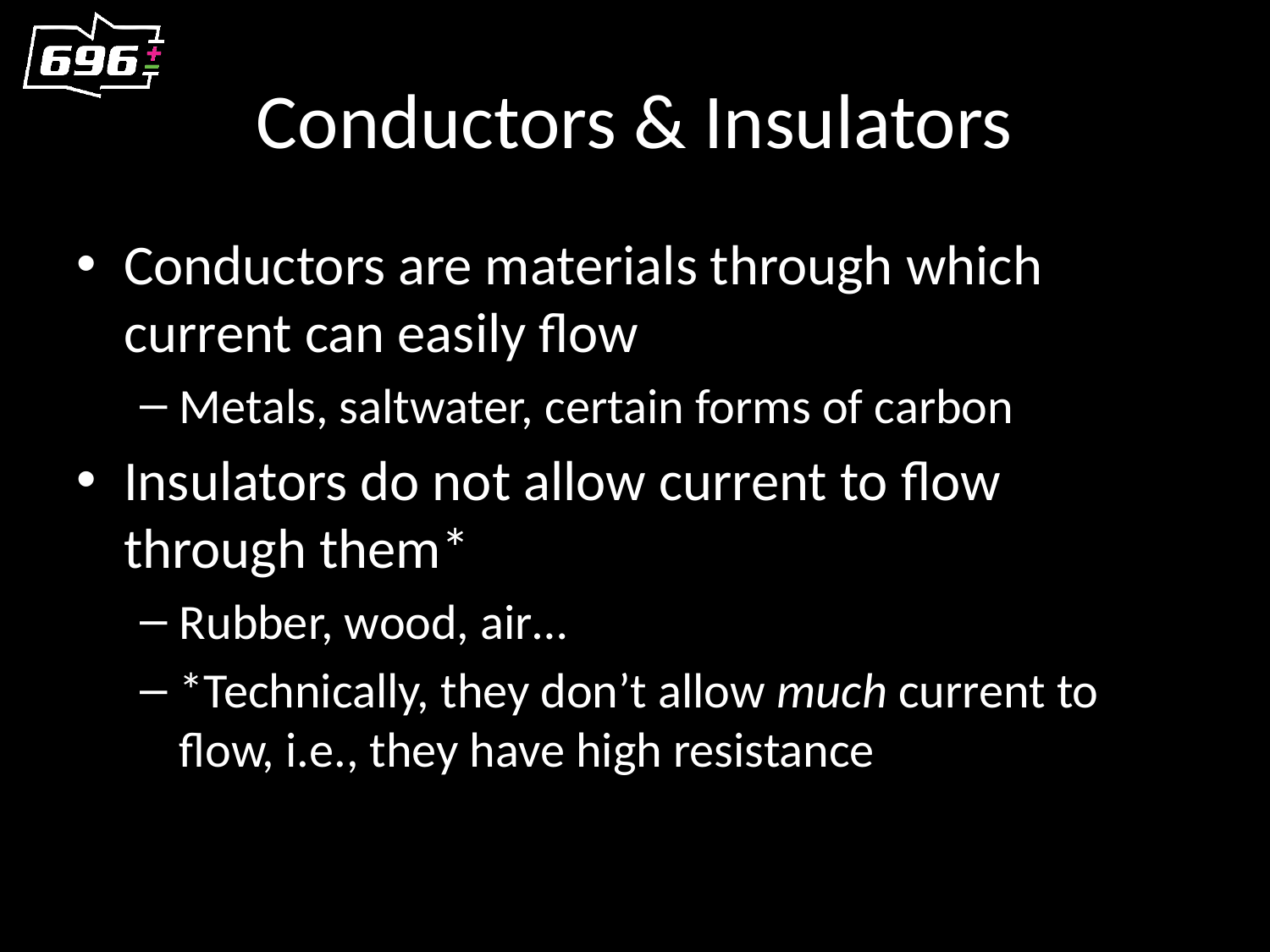

# Conductors & Insulators
Conductors are materials through which current can easily flow
Metals, saltwater, certain forms of carbon
Insulators do not allow current to flow through them*
Rubber, wood, air…
*Technically, they don’t allow much current to flow, i.e., they have high resistance